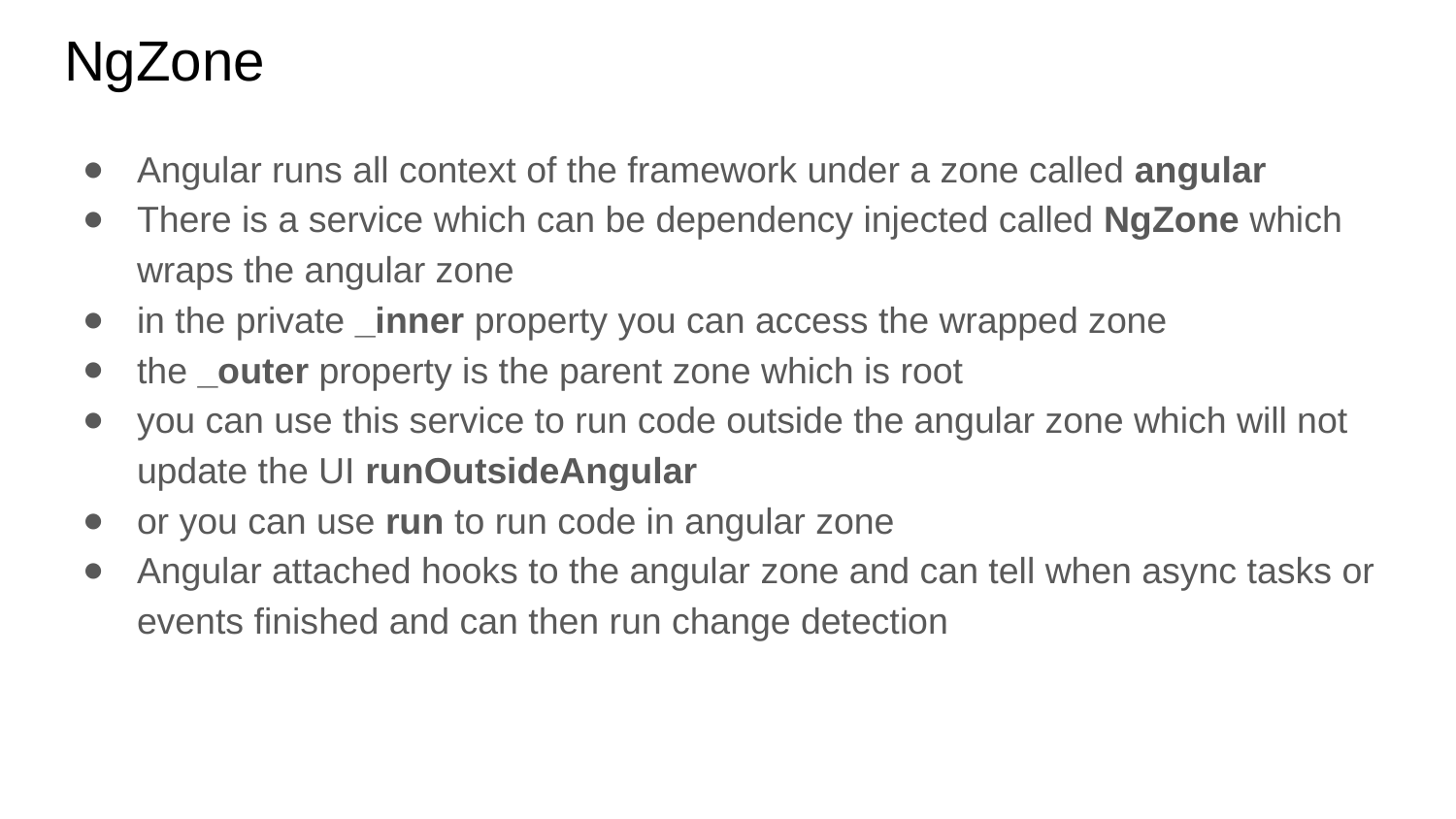

# NgZone
Angular runs all context of the framework under a zone called angular
There is a service which can be dependency injected called NgZone which wraps the angular zone
in the private _inner property you can access the wrapped zone
the _outer property is the parent zone which is root
you can use this service to run code outside the angular zone which will not update the UI runOutsideAngular
or you can use run to run code in angular zone
Angular attached hooks to the angular zone and can tell when async tasks or events finished and can then run change detection